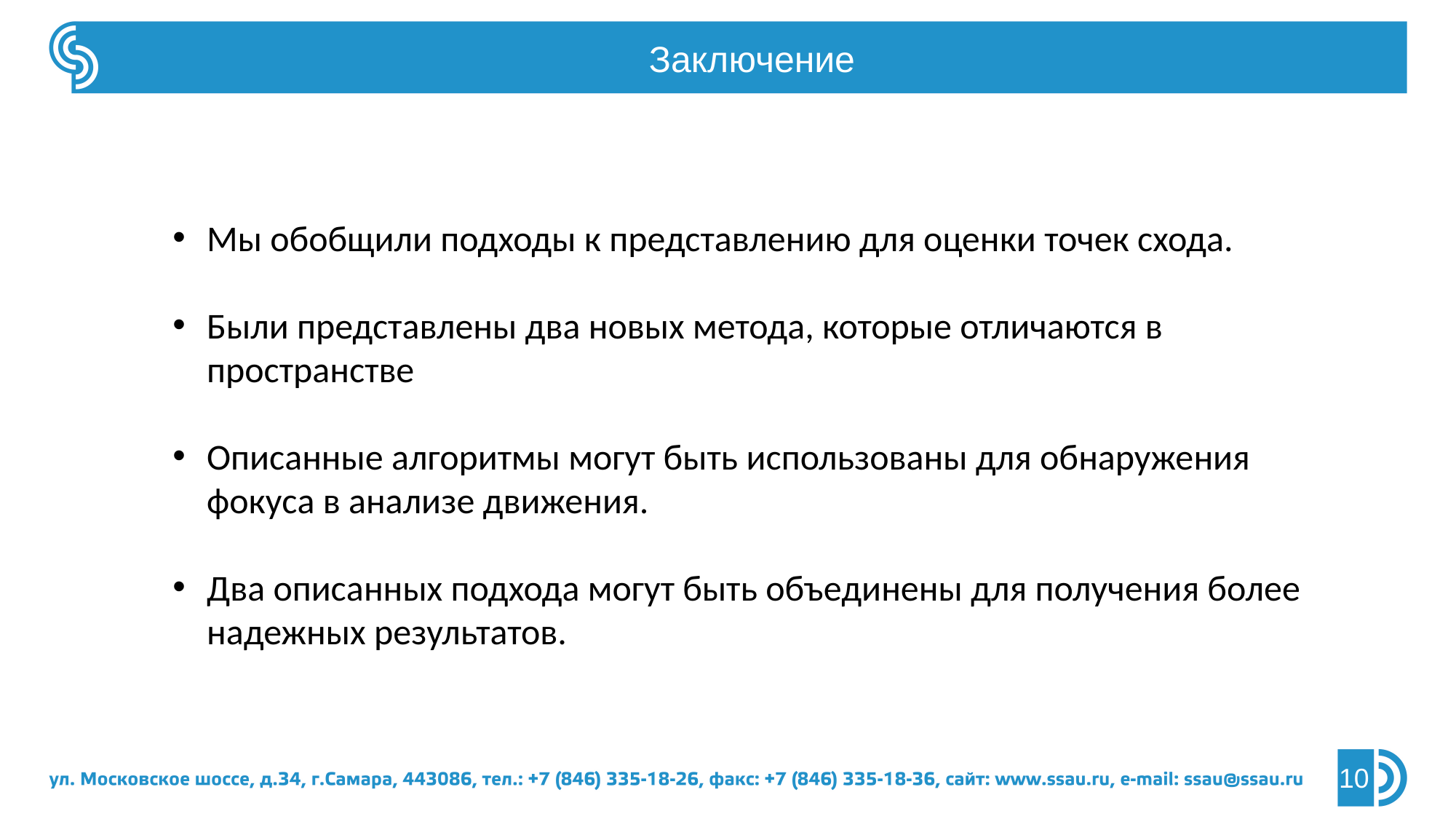

Заключение

Мы обобщили подходы к представлению для оценки точек схода.

Были представлены два новых метода, которые отличаются в пространстве

Описанные алгоритмы могут быть использованы для обнаружения фокуса в анализе движения.

Два описанных подхода могут быть объединены для получения более надежных результатов.
10